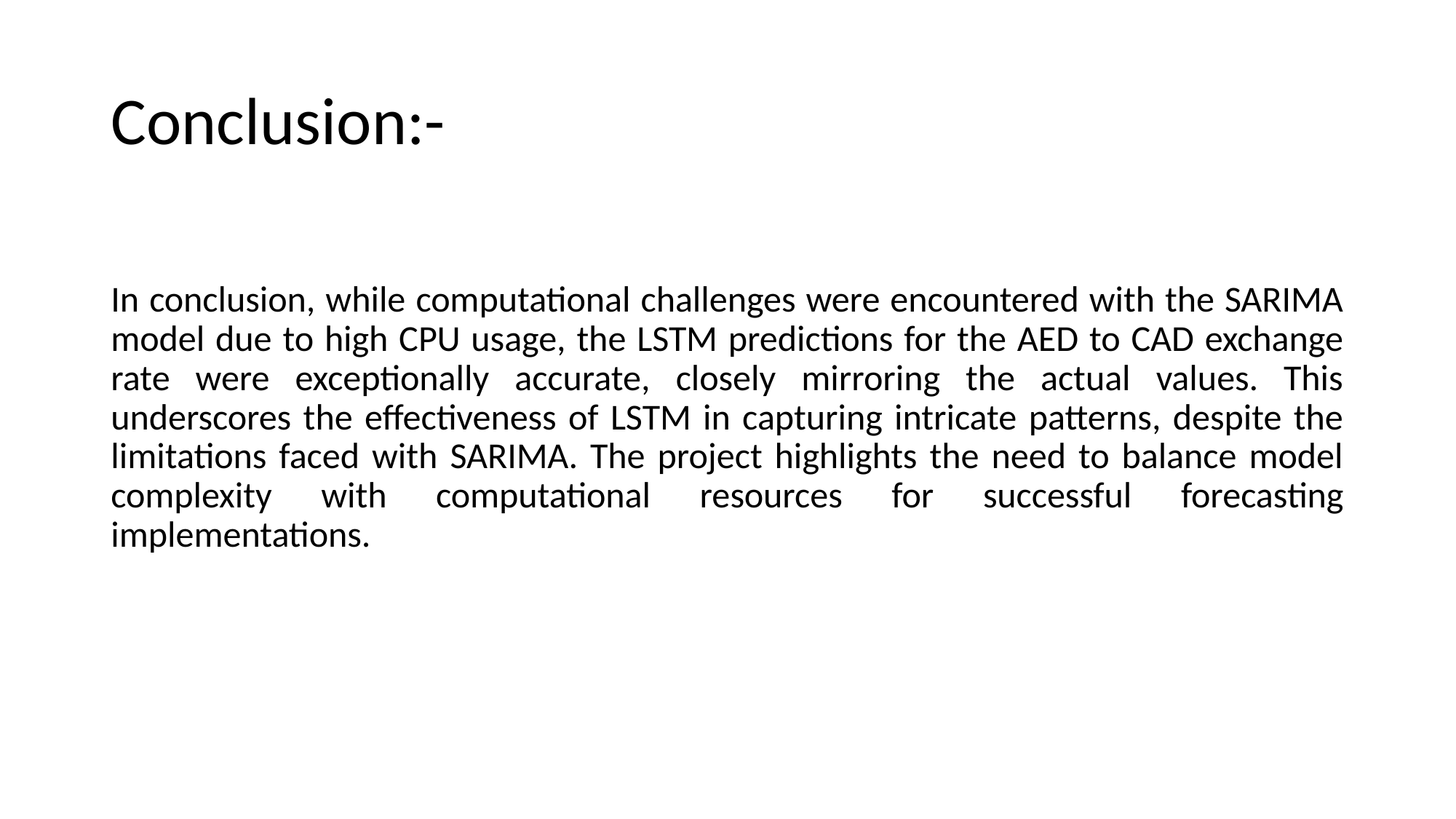

# Conclusion:-

In conclusion, while computational challenges were encountered with the SARIMA model due to high CPU usage, the LSTM predictions for the AED to CAD exchange rate were exceptionally accurate, closely mirroring the actual values. This underscores the effectiveness of LSTM in capturing intricate patterns, despite the limitations faced with SARIMA. The project highlights the need to balance model complexity with computational resources for successful forecasting implementations.